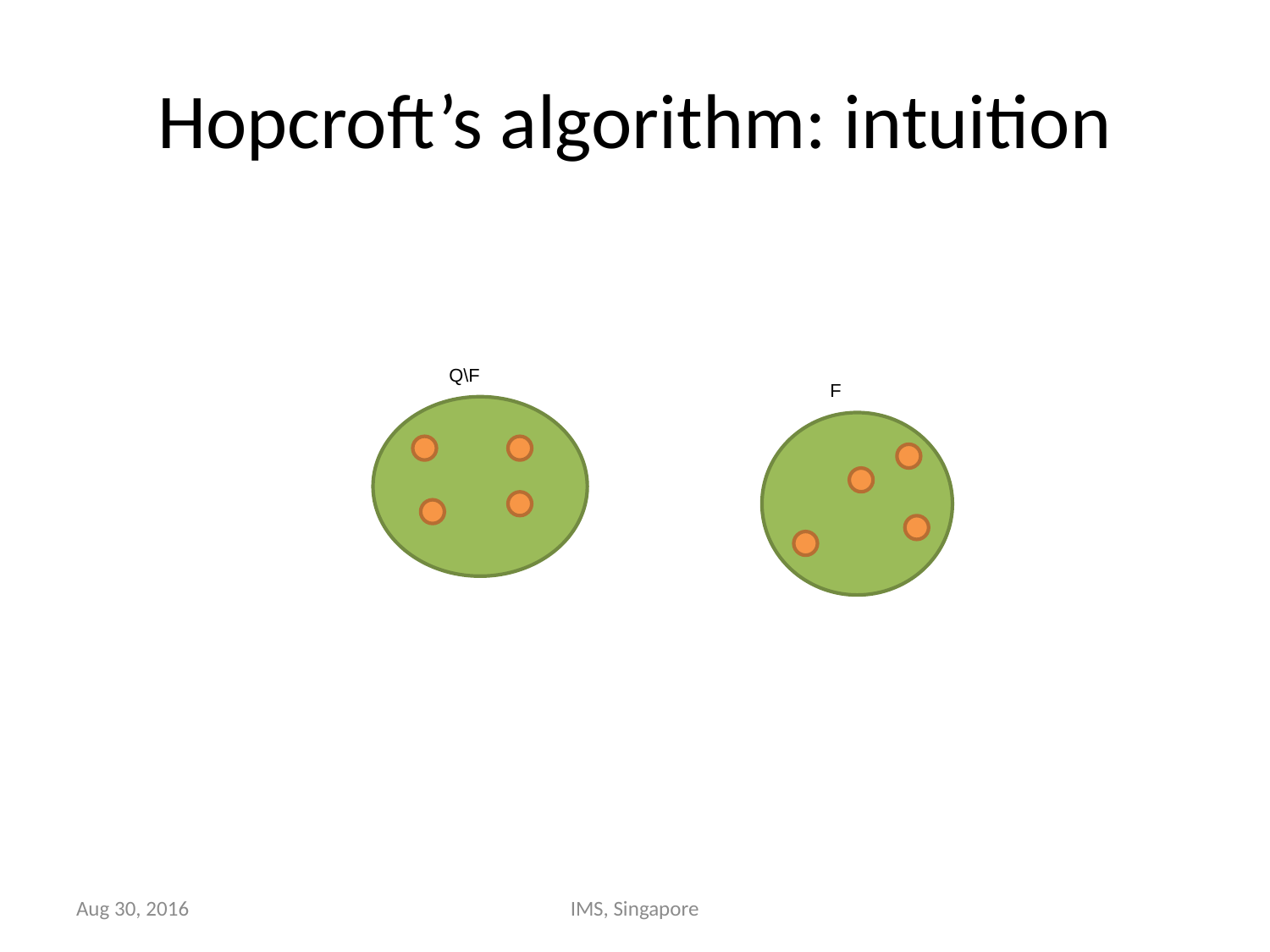

# Hopcroft’s algorithm: intuition

Q\F
F

Aug 30, 2016
IMS, Singapore
29